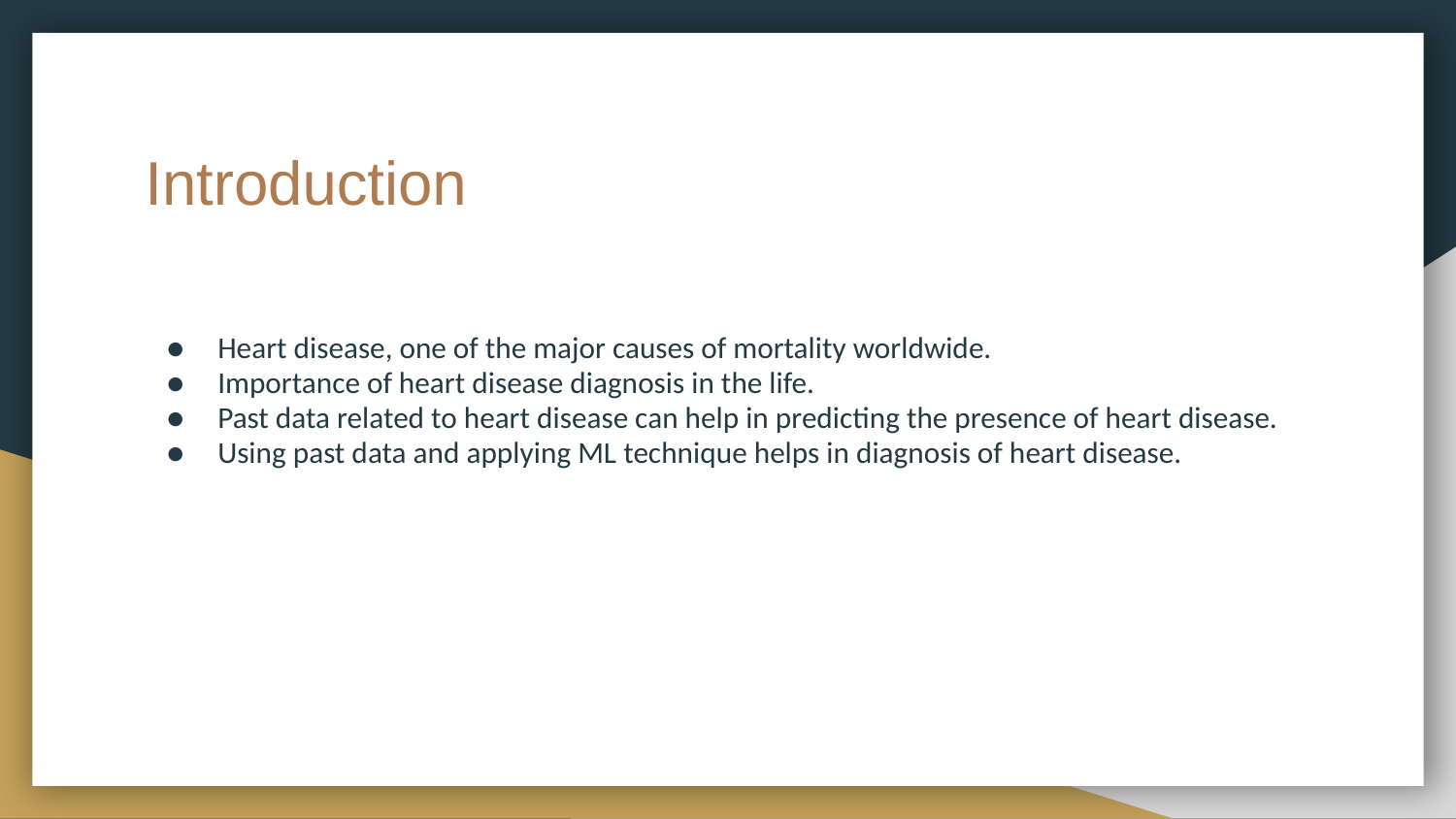

# Introduction
Heart disease, one of the major causes of mortality worldwide.
Importance of heart disease diagnosis in the life.
Past data related to heart disease can help in predicting the presence of heart disease.
Using past data and applying ML technique helps in diagnosis of heart disease.